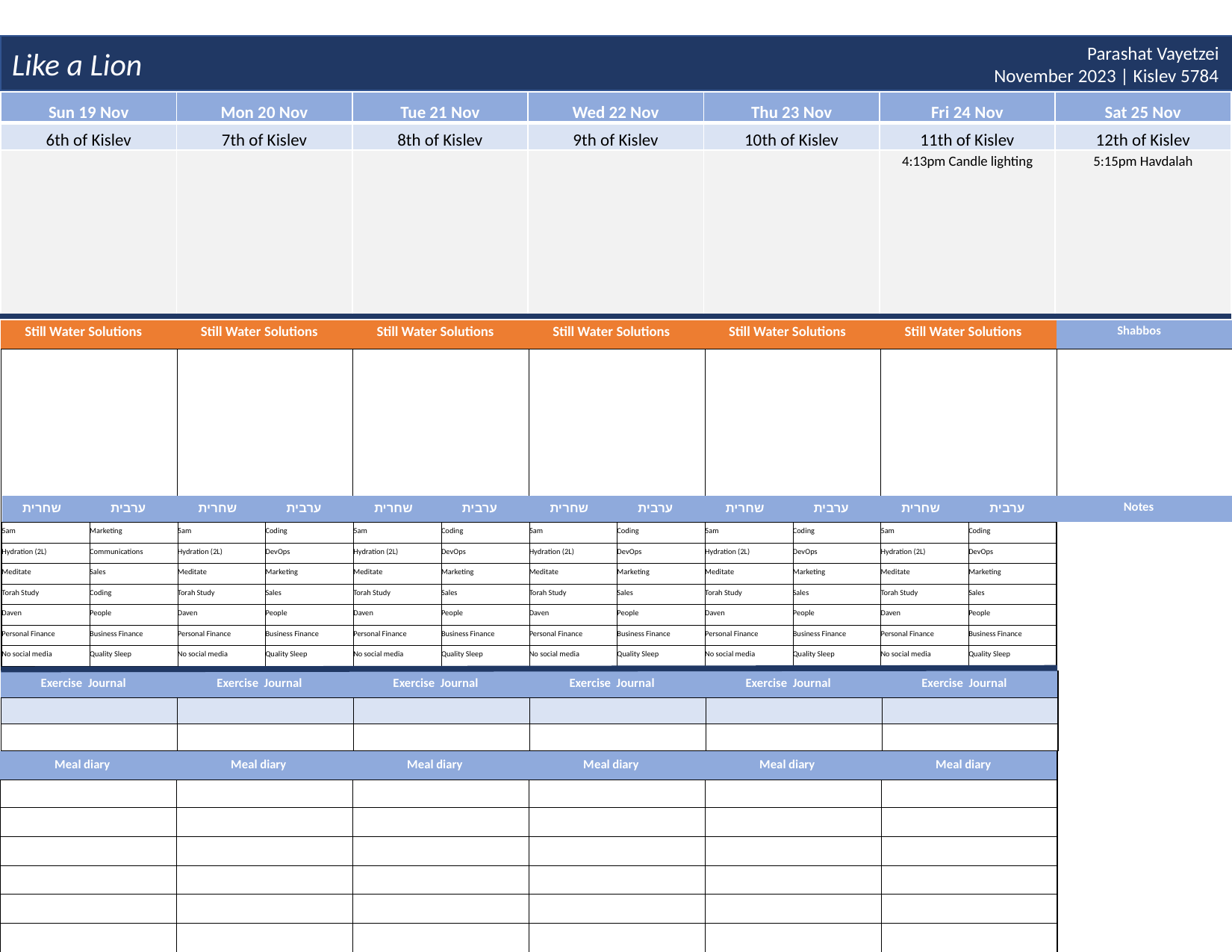

Like a Lion
Parashat Vayetzei
November 2023 | Kislev 5784

| Sun 19 Nov | Mon 20 Nov | Tue 21 Nov | Wed 22 Nov | Thu 23 Nov | Fri 24 Nov | Sat 25 Nov |
| --- | --- | --- | --- | --- | --- | --- |
| 6th of Kislev | 7th of Kislev | 8th of Kislev | 9th of Kislev | 10th of Kislev | 11th of Kislev | 12th of Kislev |
|  |  |  |  |  | 4:13pm Candle lighting | 5:15pm Havdalah |
| Still Water Solutions | Still Water Solutions | Still Water Solutions | Still Water Solutions | Still Water Solutions | Still Water Solutions | Shabbos |
| --- | --- | --- | --- | --- | --- | --- |
|  |  |  |  |  |  |  |
| שחרית | ערבית | שחרית | ערבית | שחרית | ערבית | שחרית | ערבית | שחרית | ערבית | שחרית | ערבית | Notes |  |
| --- | --- | --- | --- | --- | --- | --- | --- | --- | --- | --- | --- | --- | --- |
| 5am | Marketing | 5am | Coding | 5am | Coding | 5am | Coding | 5am | Coding | 5am | Coding |  |  |
| Hydration (2L) | Communications | Hydration (2L) | DevOps | Hydration (2L) | DevOps | Hydration (2L) | DevOps | Hydration (2L) | DevOps | Hydration (2L) | DevOps |  |  |
| Meditate | Sales | Meditate | Marketing | Meditate | Marketing | Meditate | Marketing | Meditate | Marketing | Meditate | Marketing |  |  |
| Torah Study | Coding | Torah Study | Sales | Torah Study | Sales | Torah Study | Sales | Torah Study | Sales | Torah Study | Sales |  |  |
| Daven | People | Daven | People | Daven | People | Daven | People | Daven | People | Daven | People |  |  |
| Personal Finance | Business Finance | Personal Finance | Business Finance | Personal Finance | Business Finance | Personal Finance | Business Finance | Personal Finance | Business Finance | Personal Finance | Business Finance |  |  |
| No social media | Quality Sleep | No social media | Quality Sleep | No social media | Quality Sleep | No social media | Quality Sleep | No social media | Quality Sleep | No social media | Quality Sleep |  |  |
| Exercise Journal | Exercise Journal | Exercise Journal | Exercise Journal | Exercise Journal | Exercise Journal |
| --- | --- | --- | --- | --- | --- |
|  |  |  |  |  |  |
|  |  |  |  |  |  |
| Meal diary | Meal diary | Meal diary | Meal diary | Meal diary | Meal diary |
| --- | --- | --- | --- | --- | --- |
|  |  |  |  |  |  |
|  |  |  |  |  |  |
|  |  |  |  |  |  |
|  |  |  |  |  |  |
|  |  |  |  |  |  |
|  |  |  |  |  |  |